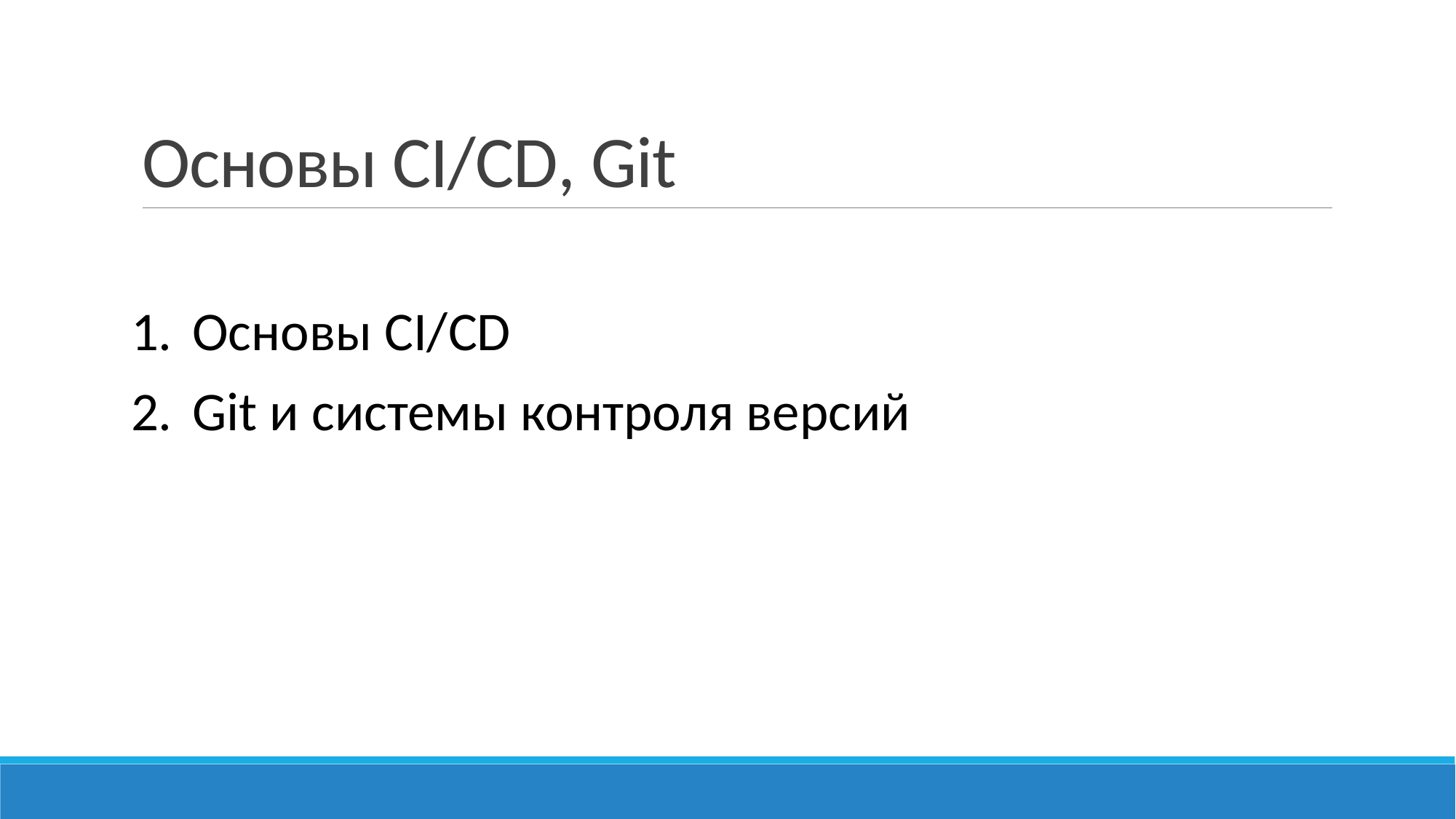

# Основы CI/CD, Git
Основы CI/CD
Git и системы контроля версий